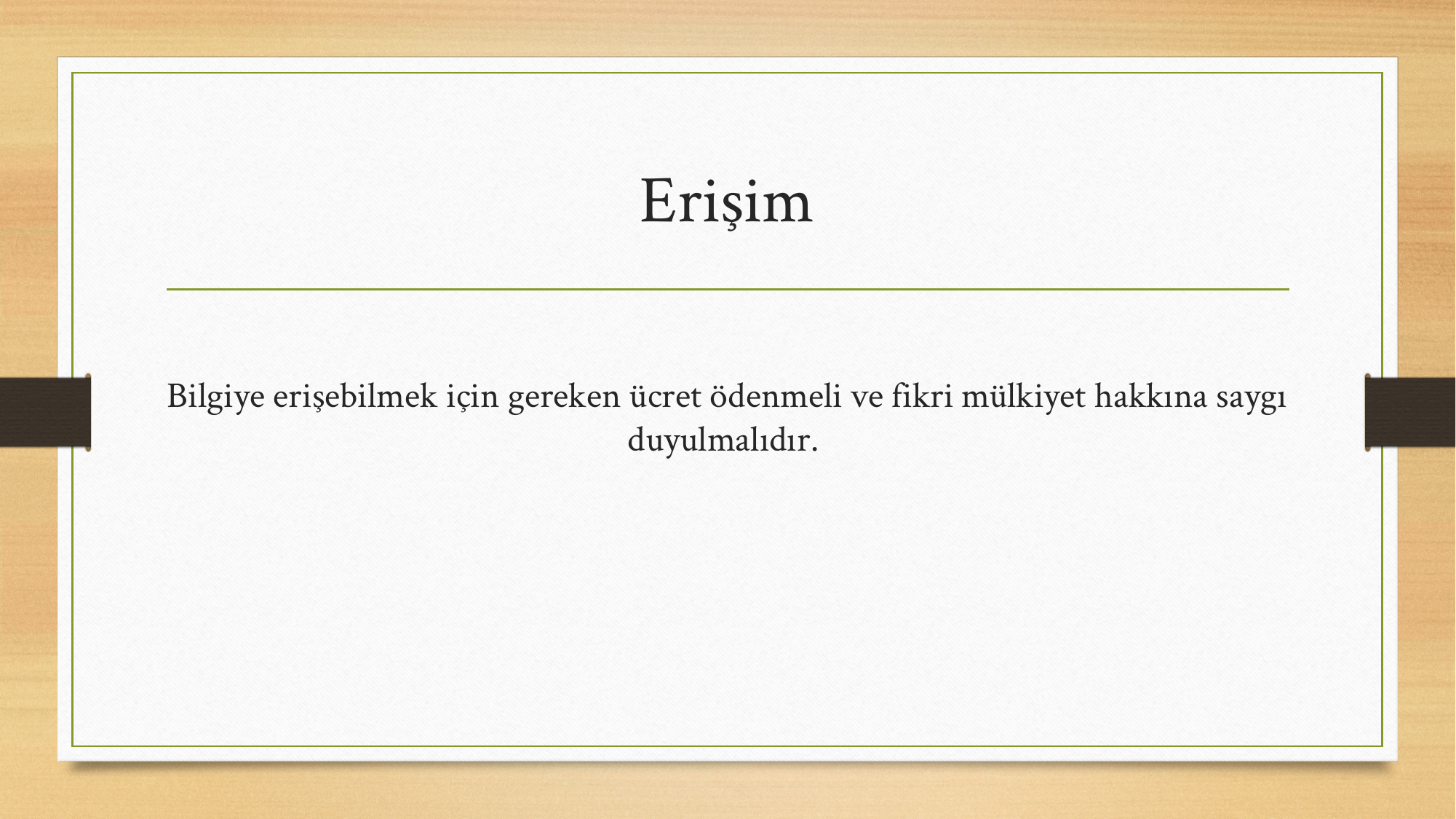

# Erişim

Bilgiye erişebilmek için gereken ücret ödenmeli ve fikri mülkiyet hakkına saygı duyulmalıdır.